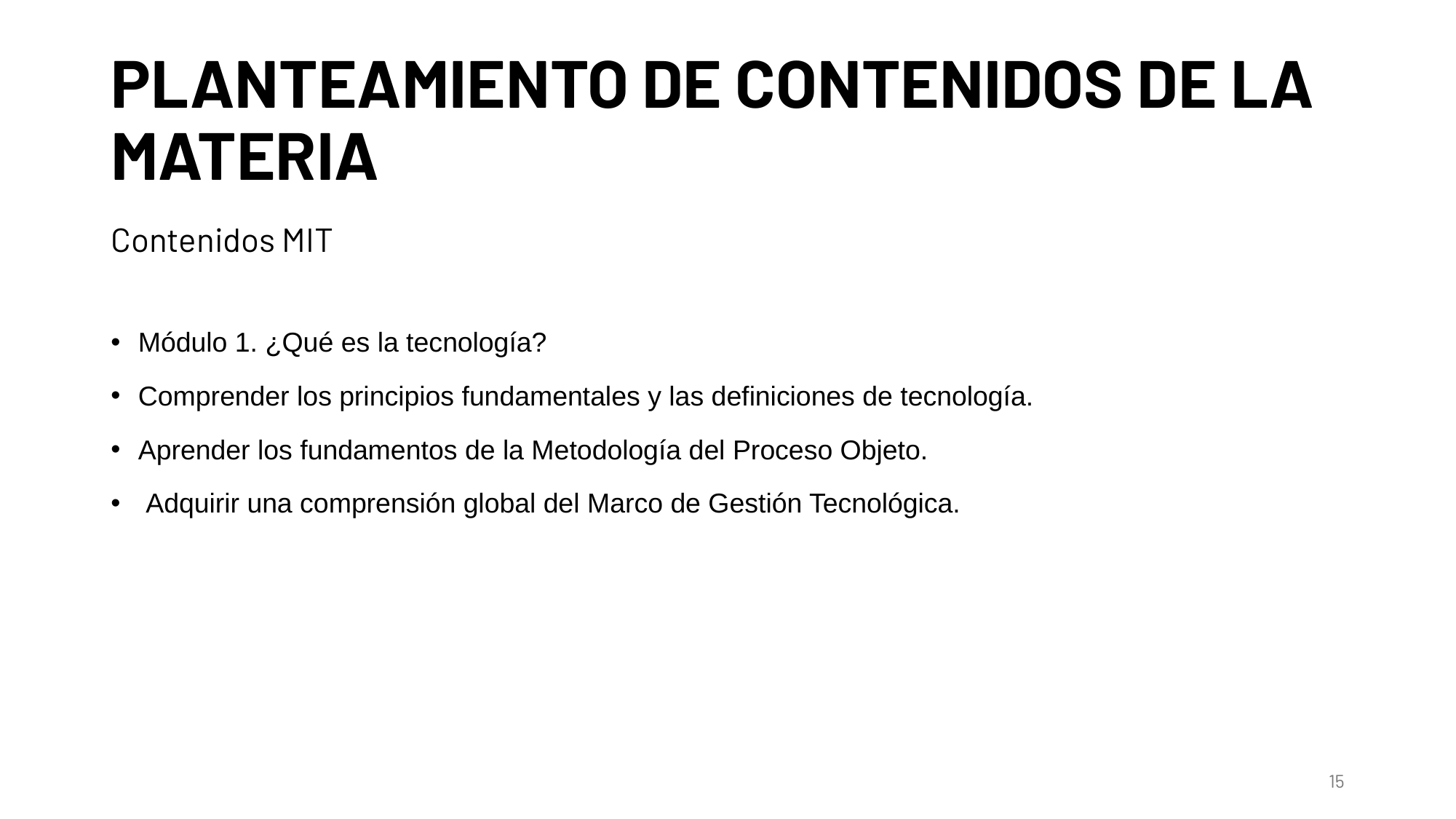

# PLANTEAMIENTO DE CONTENIDOS DE LA MATERIA
Contenidos MIT

Módulo 1. ¿Qué es la tecnología?
Comprender los principios fundamentales y las definiciones de tecnología.
Aprender los fundamentos de la Metodología del Proceso Objeto.
 Adquirir una comprensión global del Marco de Gestión Tecnológica.
15